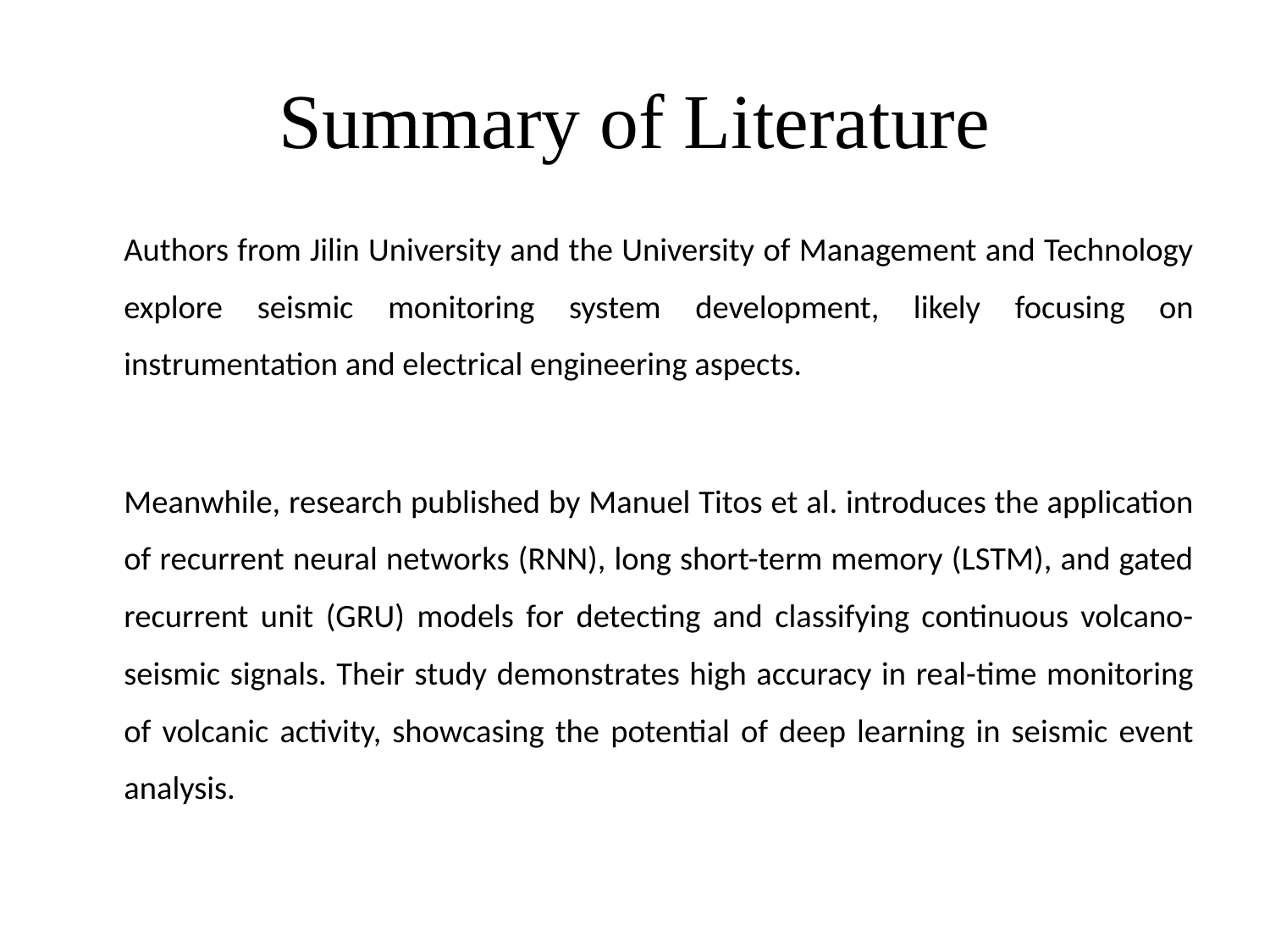

# Summary of Literature
Authors from Jilin University and the University of Management and Technology explore seismic monitoring system development, likely focusing on instrumentation and electrical engineering aspects.

Meanwhile, research published by Manuel Titos et al. introduces the application of recurrent neural networks (RNN), long short-term memory (LSTM), and gated recurrent unit (GRU) models for detecting and classifying continuous volcano-seismic signals. Their study demonstrates high accuracy in real-time monitoring of volcanic activity, showcasing the potential of deep learning in seismic event analysis.